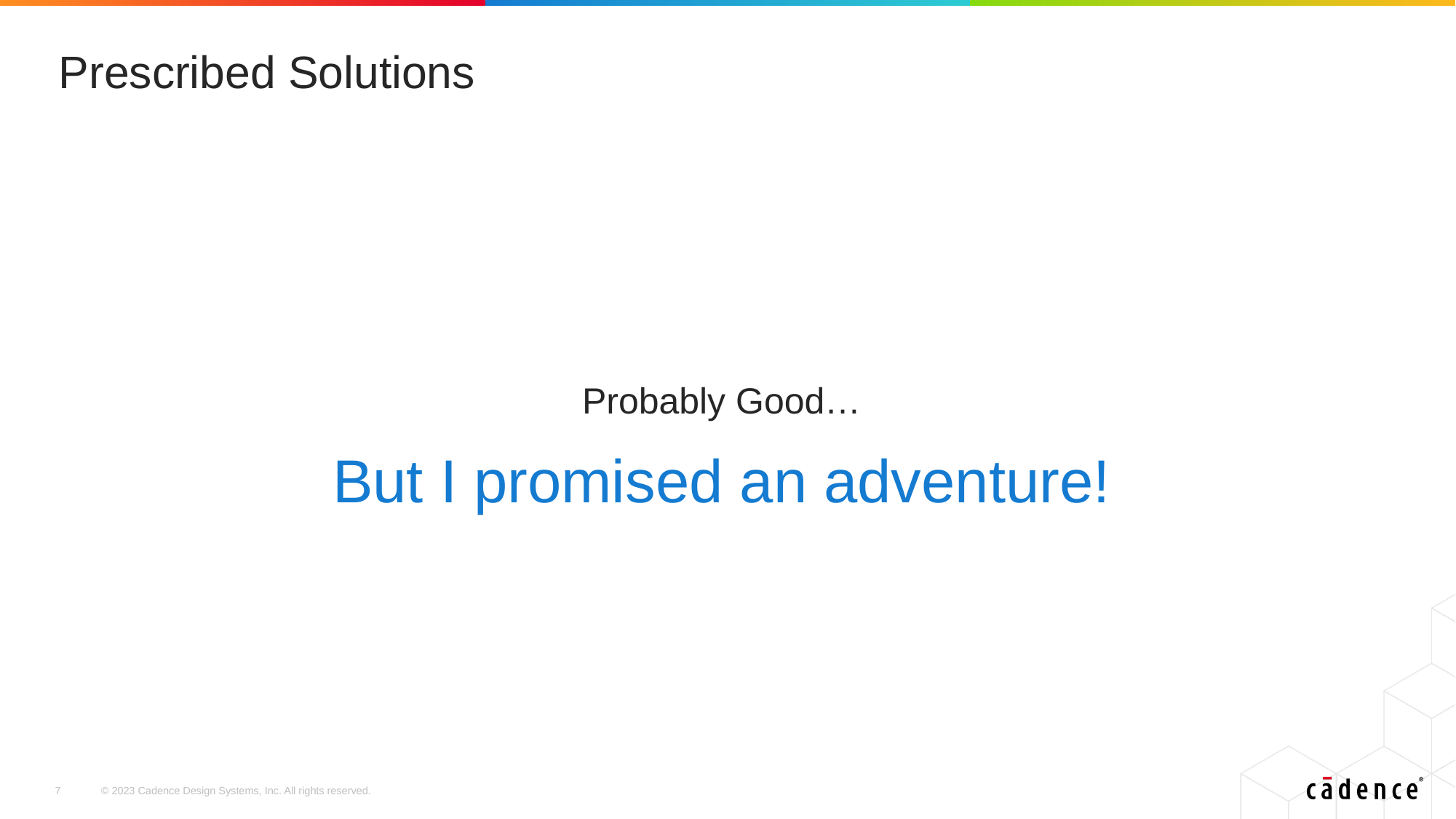

# Prescribed Solutions
Probably Good…
But I promised an adventure!